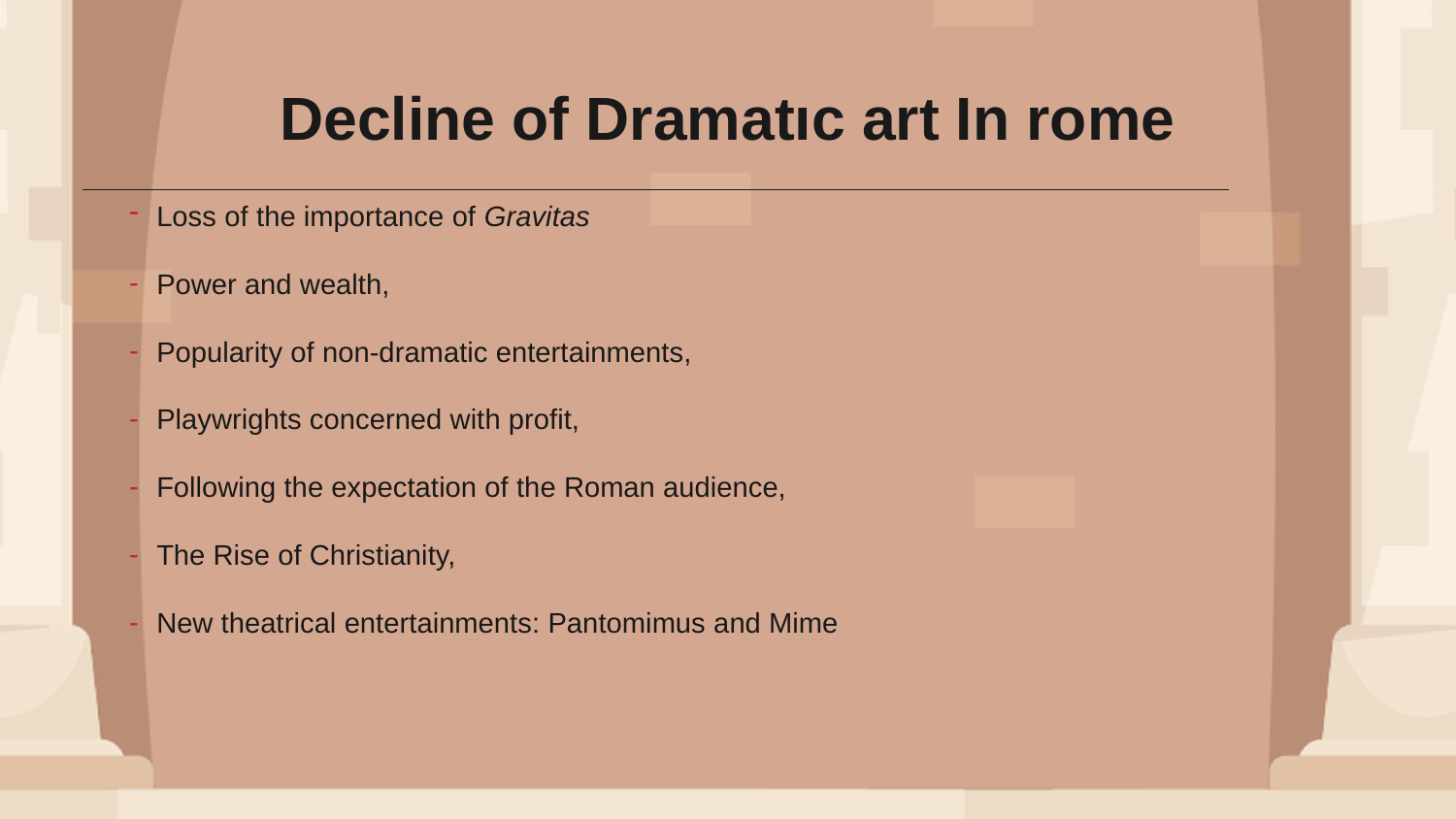

# Decline of Dramatıc art In rome
Loss of the importance of Gravitas

Power and wealth,

Popularity of non-dramatic entertainments,

Playwrights concerned with profit,

Following the expectation of the Roman audience,

The Rise of Christianity,

New theatrical entertainments: Pantomimus and Mime